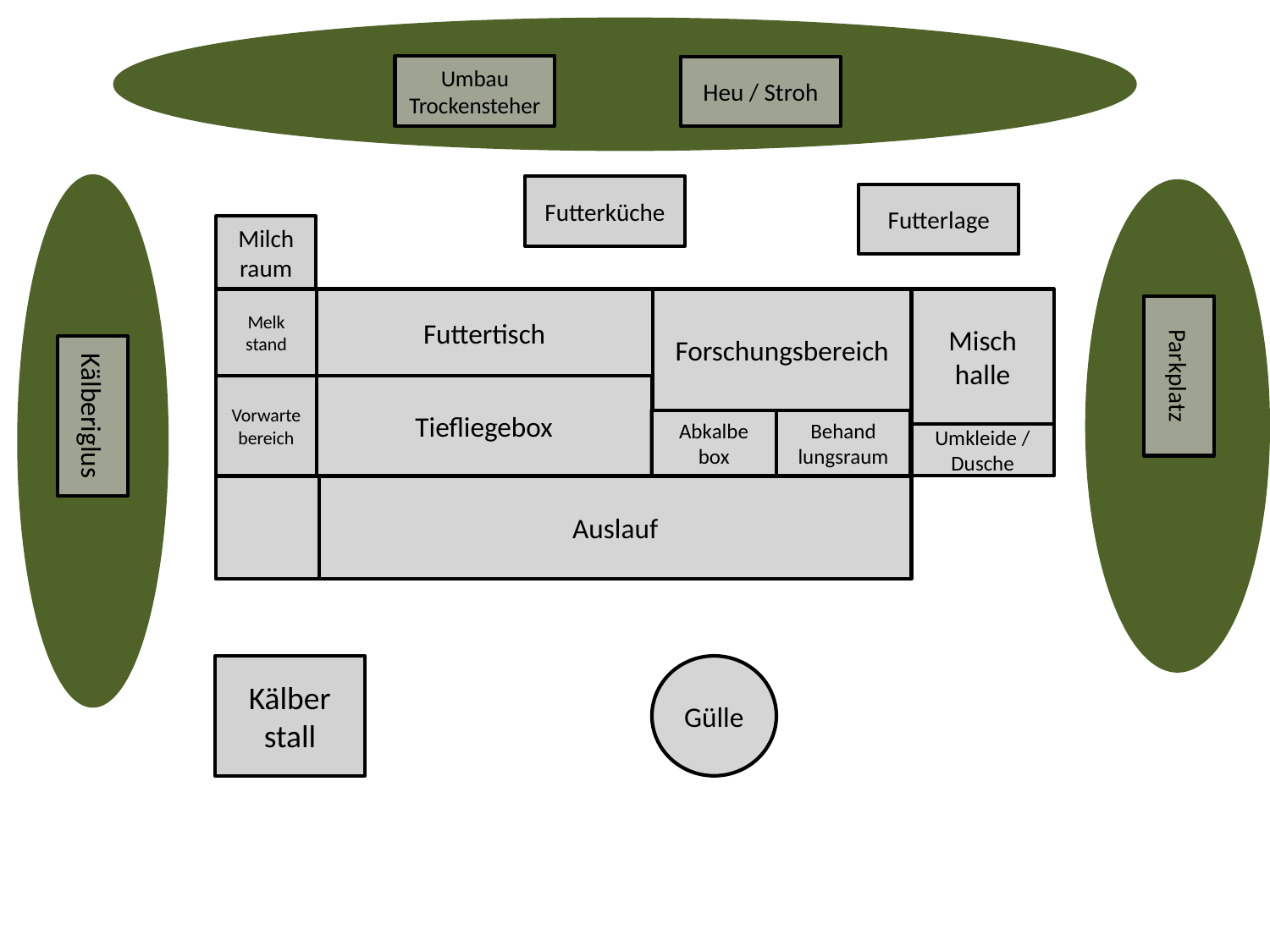

Umbau
Trockensteher
Heu / Stroh

Futterküche

Futterlage
Milch
raum
Misch
halle
Melk
stand
Forschungsbereich
Futtertisch
Parkplatz
Tiefliegebox
Vorwartebereich
Kälberiglus
Abkalbe
box
Behand
lungsraum
Umkleide / Dusche

Auslauf
Kälber
stall
Gülle